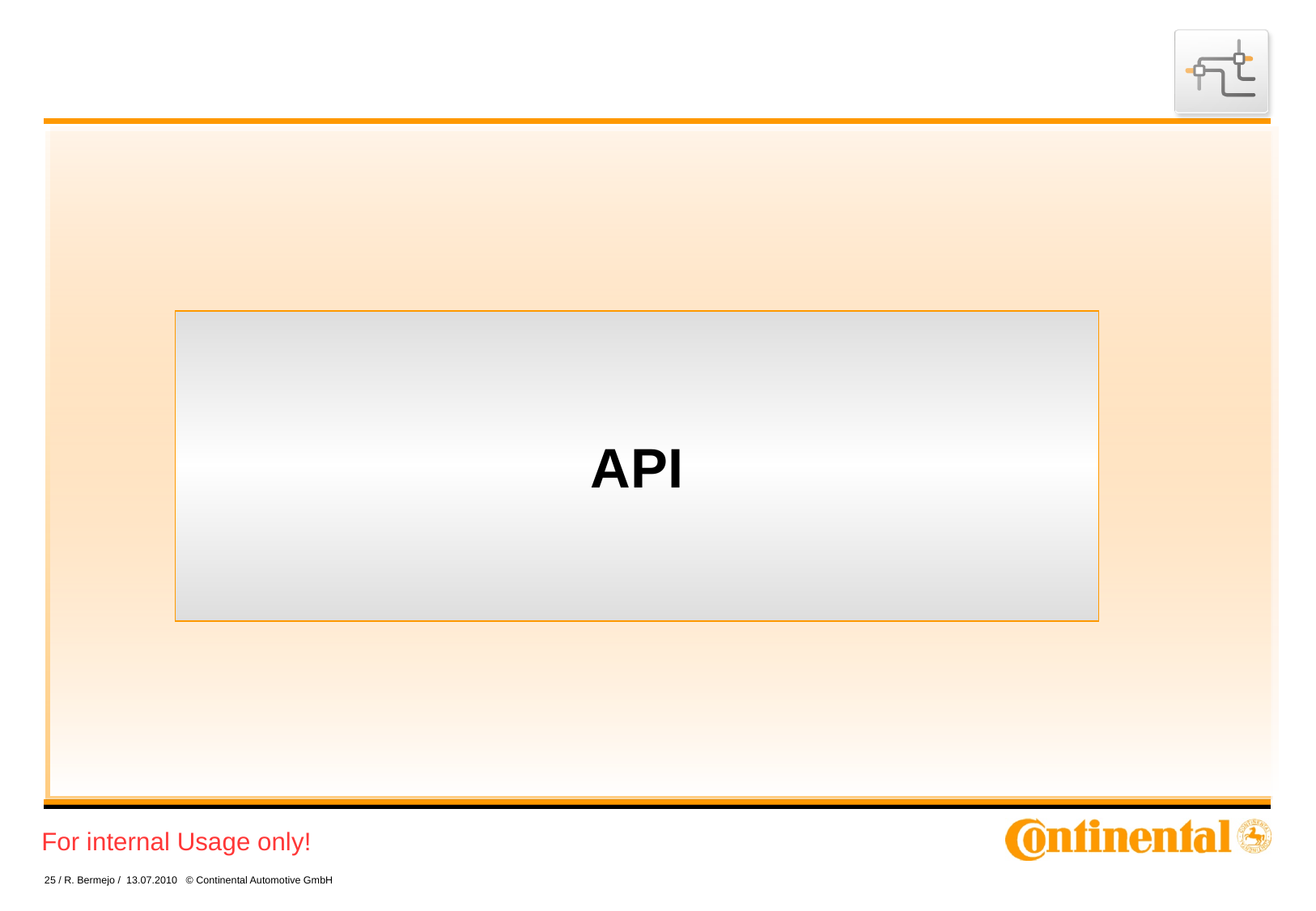

API
25 / R. Bermejo /  13.07.2010   © Continental Automotive GmbH